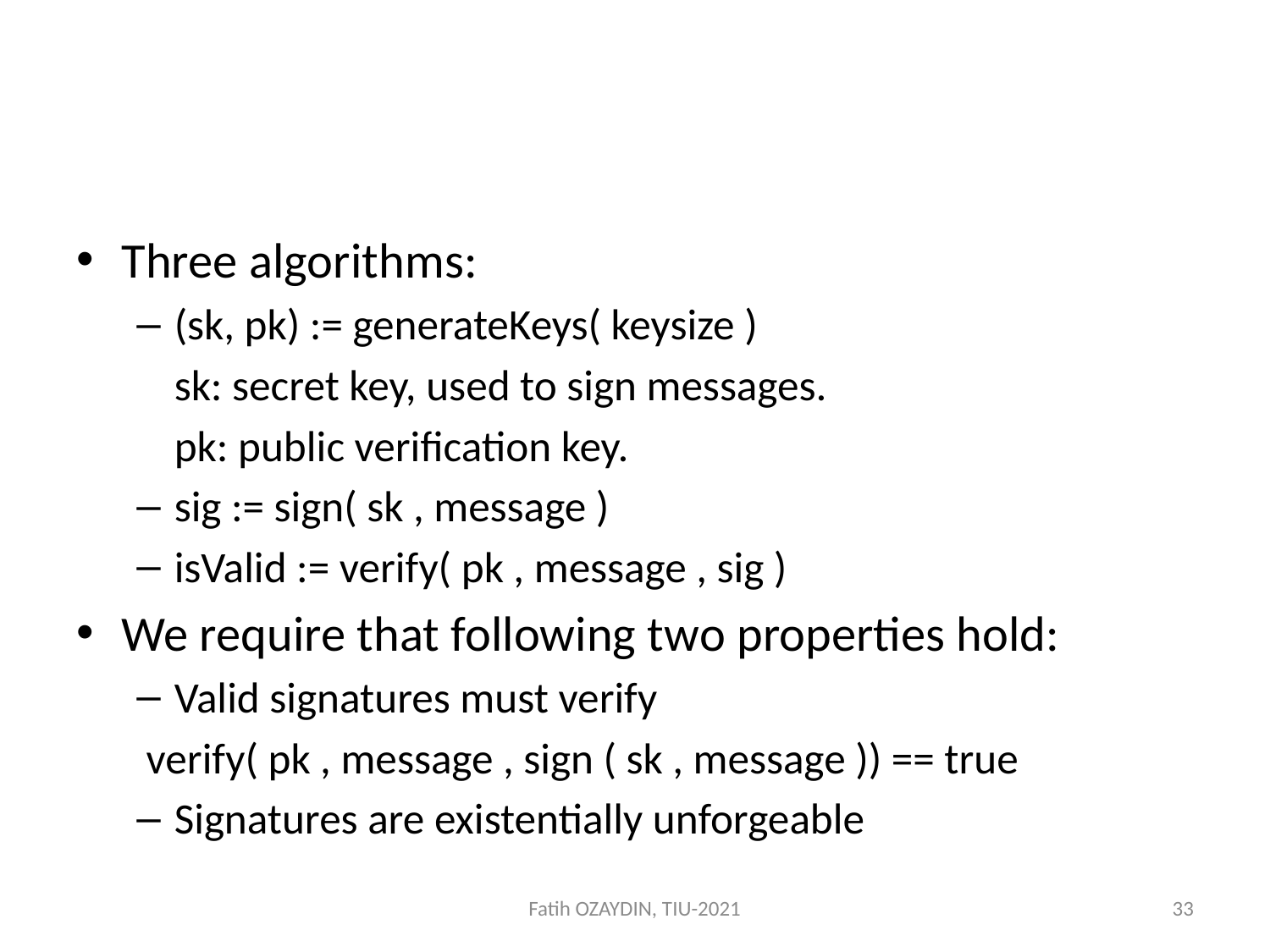

#
Three algorithms:
(sk, pk) := generateKeys( keysize )
		sk: secret key, used to sign messages.
		pk: public verification key.
sig := sign( sk , message )
isValid := verify( pk , message , sig )
We require that following two properties hold:
Valid signatures must verify
 verify( pk , message , sign ( sk , message )) == true
Signatures are existentially unforgeable
Fatih OZAYDIN, TIU-2021
33